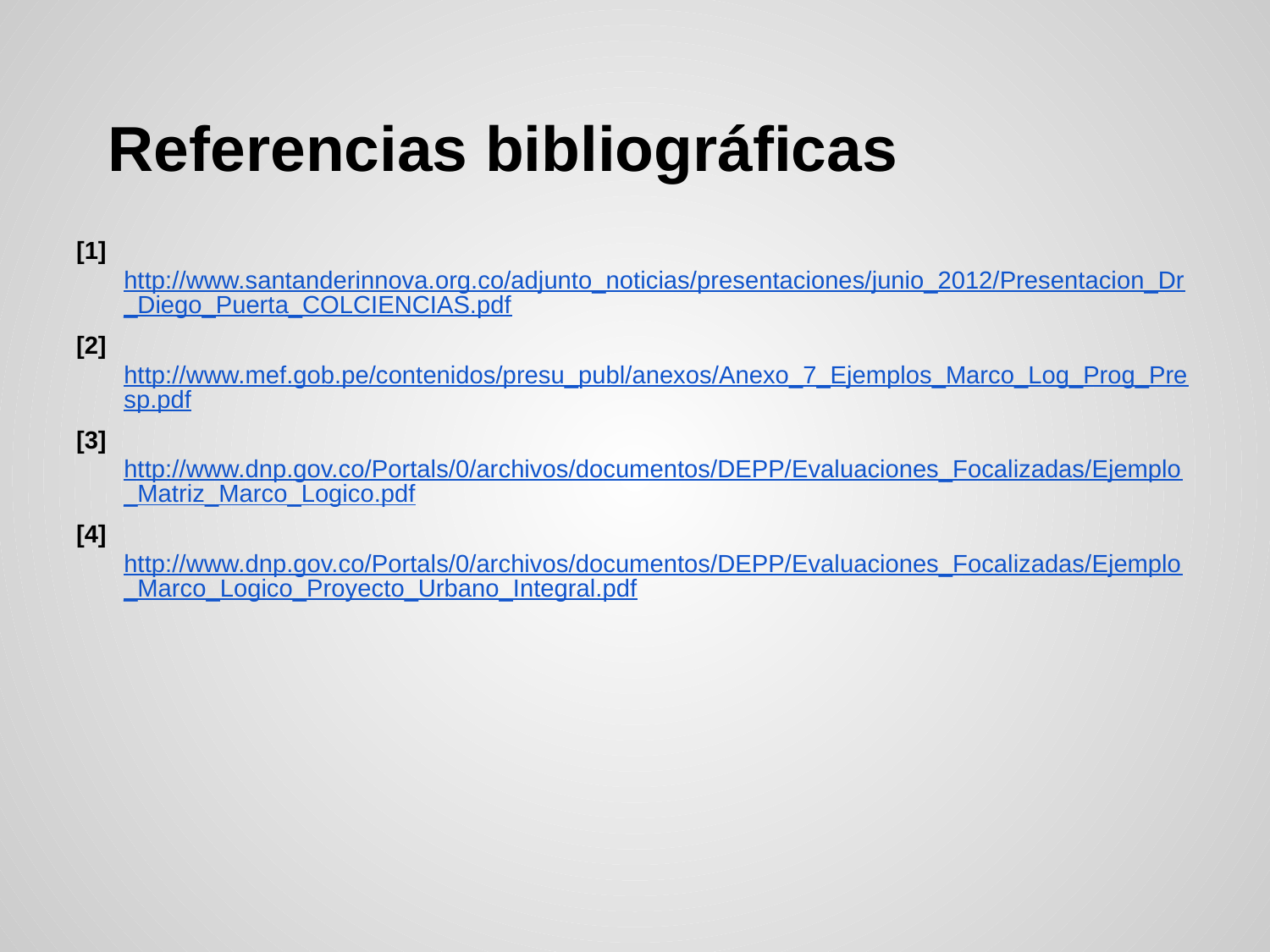

# Referencias bibliográficas
[1] http://www.santanderinnova.org.co/adjunto_noticias/presentaciones/junio_2012/Presentacion_Dr_Diego_Puerta_COLCIENCIAS.pdf
[2] http://www.mef.gob.pe/contenidos/presu_publ/anexos/Anexo_7_Ejemplos_Marco_Log_Prog_Presp.pdf
[3] http://www.dnp.gov.co/Portals/0/archivos/documentos/DEPP/Evaluaciones_Focalizadas/Ejemplo_Matriz_Marco_Logico.pdf
[4] http://www.dnp.gov.co/Portals/0/archivos/documentos/DEPP/Evaluaciones_Focalizadas/Ejemplo_Marco_Logico_Proyecto_Urbano_Integral.pdf